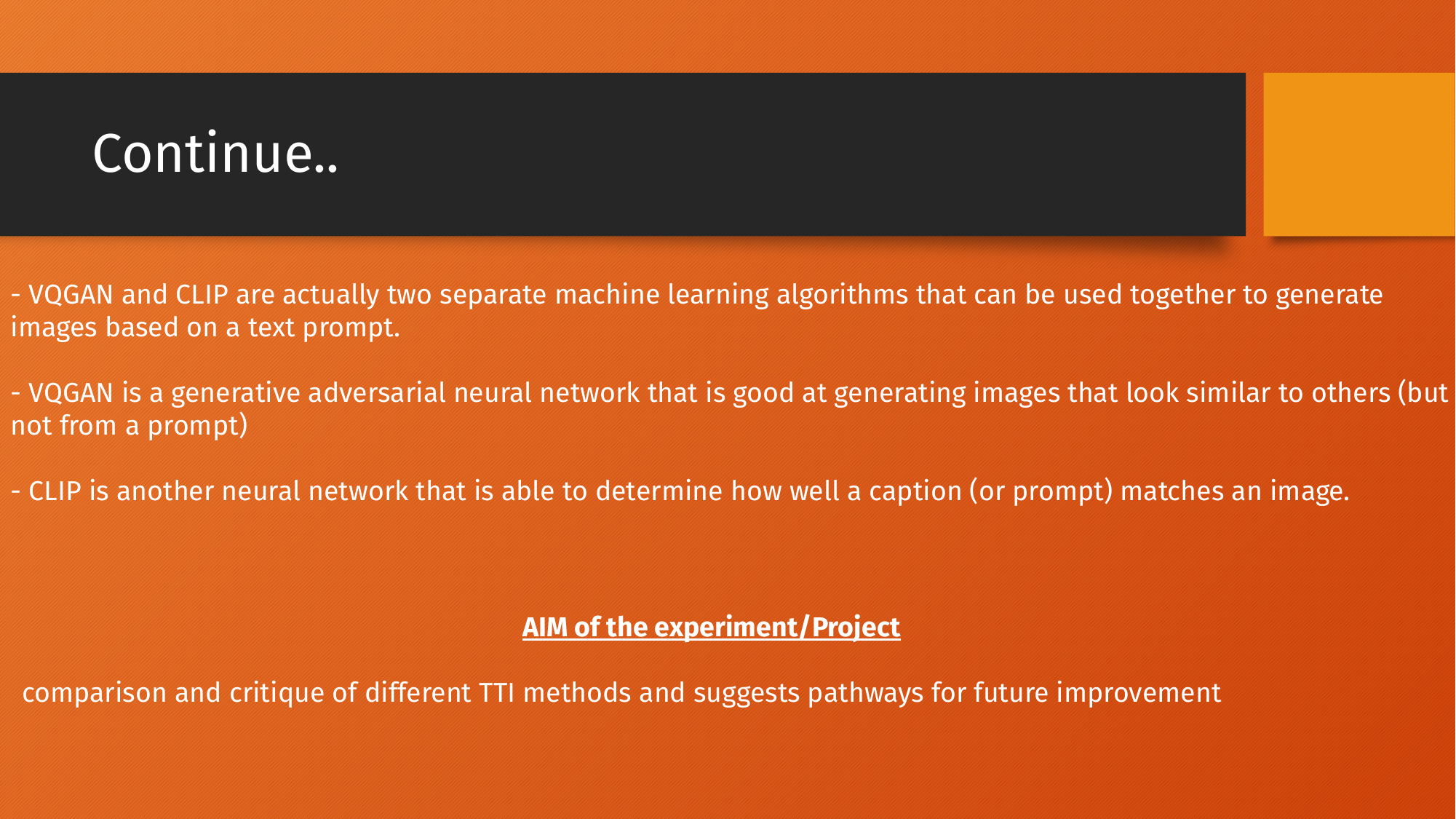

# Continue..
- VQGAN and CLIP are actually two separate machine learning algorithms that can be used together to generate images based on a text prompt.

- VQGAN is a generative adversarial neural network that is good at generating images that look similar to others (but not from a prompt)

- CLIP is another neural network that is able to determine how well a caption (or prompt) matches an image.
AIM of the experiment/Project

comparison and critique of different TTI methods and suggests pathways for future improvement